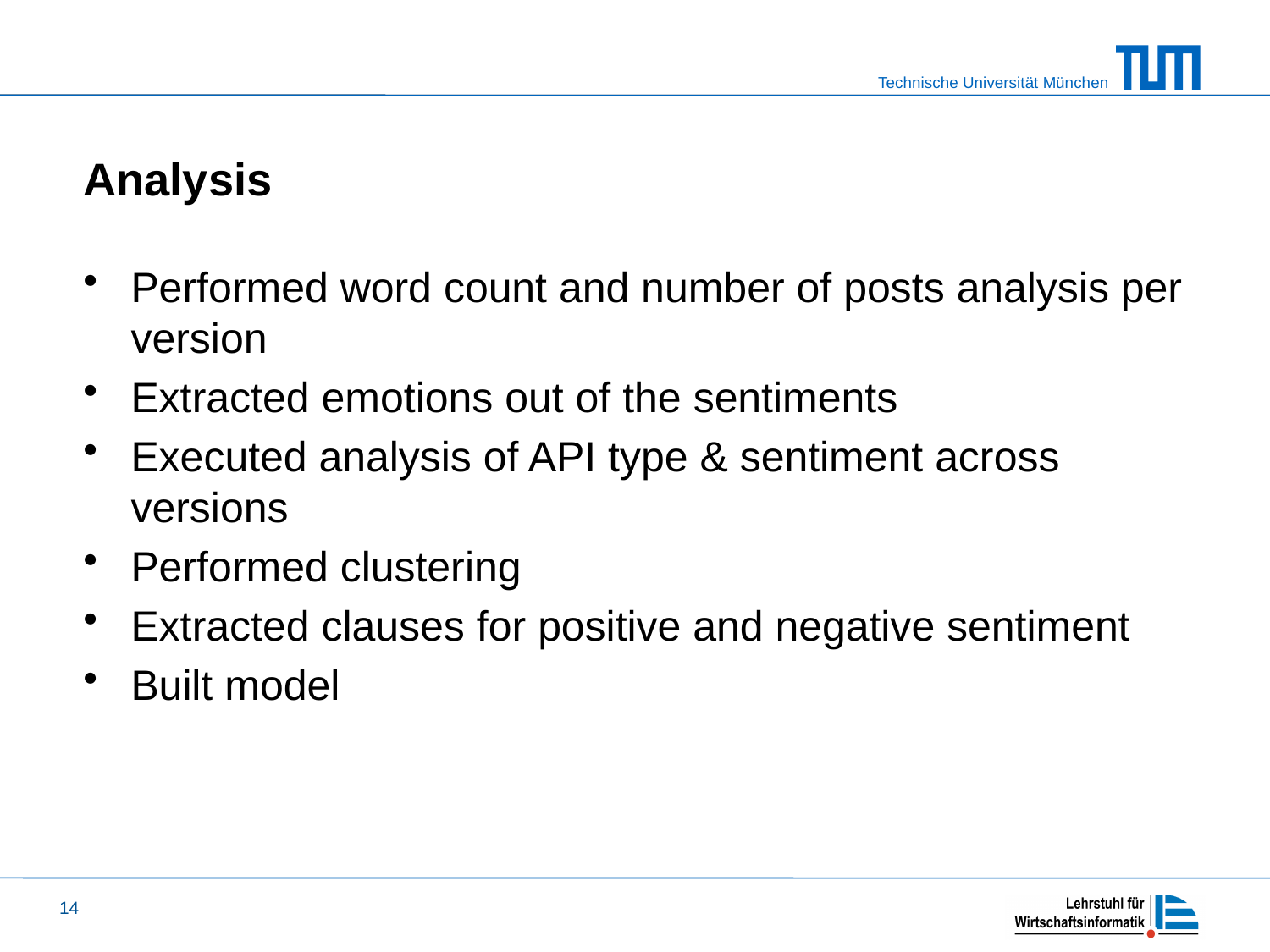

# Analysis
Performed word count and number of posts analysis per version
Extracted emotions out of the sentiments
Executed analysis of API type & sentiment across versions
Performed clustering
Extracted clauses for positive and negative sentiment
Built model